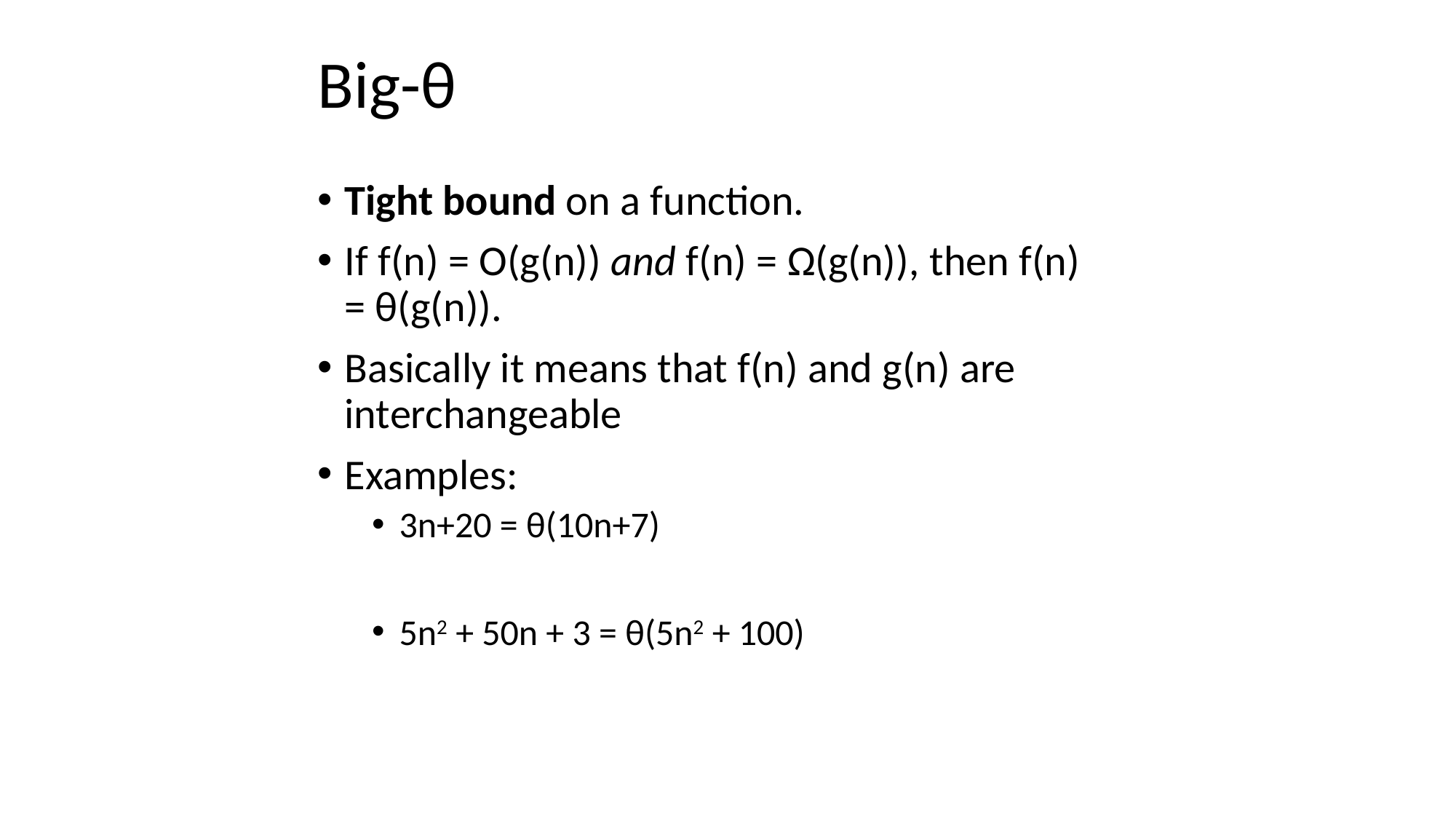

# Big-θ
Tight bound on a function.
If f(n) = O(g(n)) and f(n) = Ω(g(n)), then f(n) = θ(g(n)).
Basically it means that f(n) and g(n) are interchangeable
Examples:
3n+20 = θ(10n+7)

5n2 + 50n + 3 = θ(5n2 + 100)